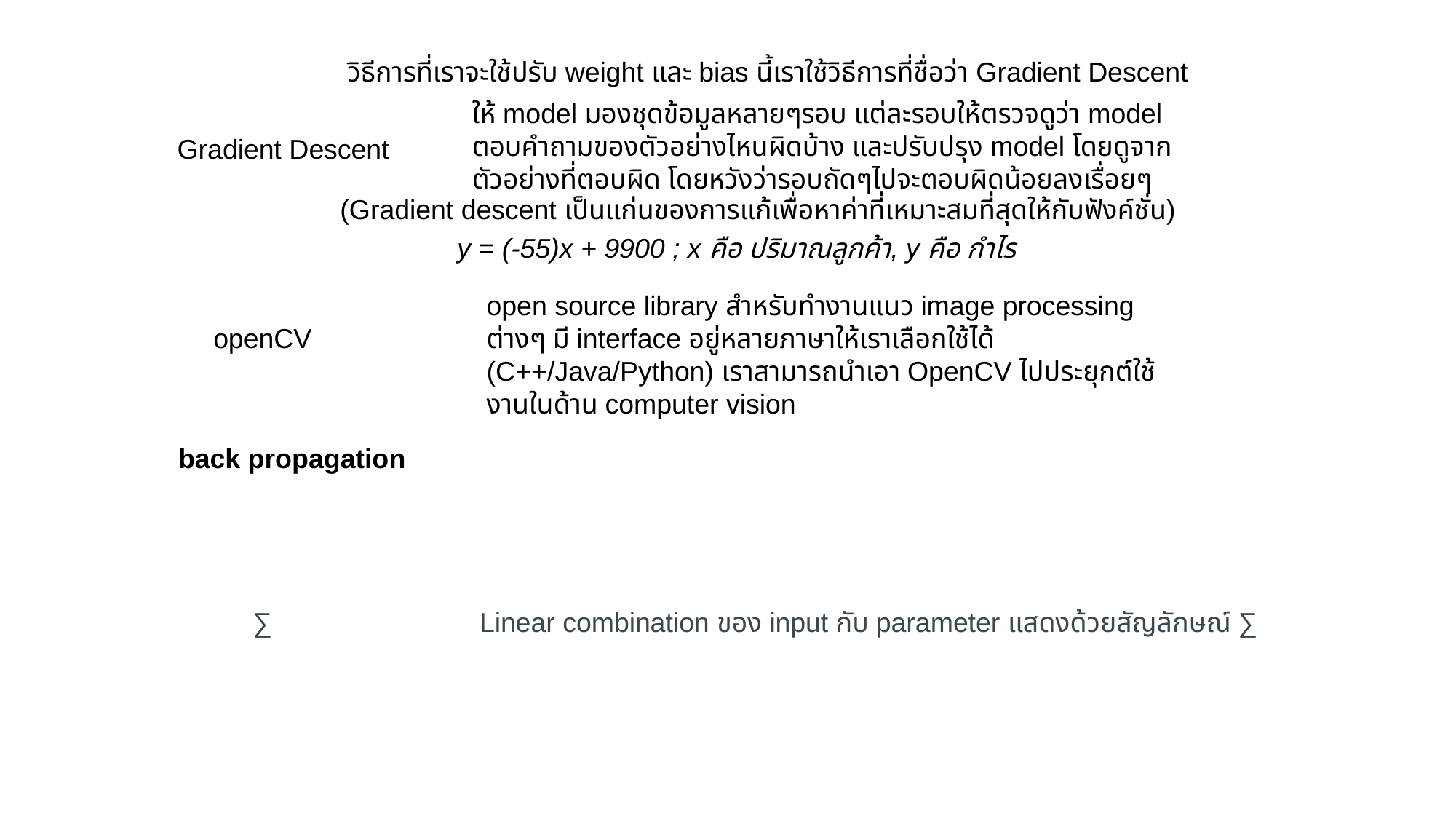

วิธีการที่เราจะใช้ปรับ weight และ bias นี้เราใช้วิธีการที่ชื่อว่า Gradient Descent
ให้ model มองชุดข้อมูลหลายๆรอบ แต่ละรอบให้ตรวจดูว่า model ตอบคำถามของตัวอย่างไหนผิดบ้าง และปรับปรุง model โดยดูจากตัวอย่างที่ตอบผิด โดยหวังว่ารอบถัดๆไปจะตอบผิดน้อยลงเรื่อยๆ
 Gradient Descent
(Gradient descent เป็นแก่นของการแก้เพื่อหาค่าที่เหมาะสมที่สุดให้กับฟังค์ชั่น)
y = (-55)x + 9900 ; x คือ ปริมาณลูกค้า, y คือ กำไร
open source library สำหรับทำงานแนว image processing ต่างๆ มี interface อยู่หลายภาษาให้เราเลือกใช้ได้ (C++/Java/Python) เราสามารถนำเอา OpenCV ไปประยุกต์ใช้งานในด้าน computer vision
openCV
 back propagation
∑
Linear combination ของ input กับ parameter แสดงด้วยสัญลักษณ์ ∑